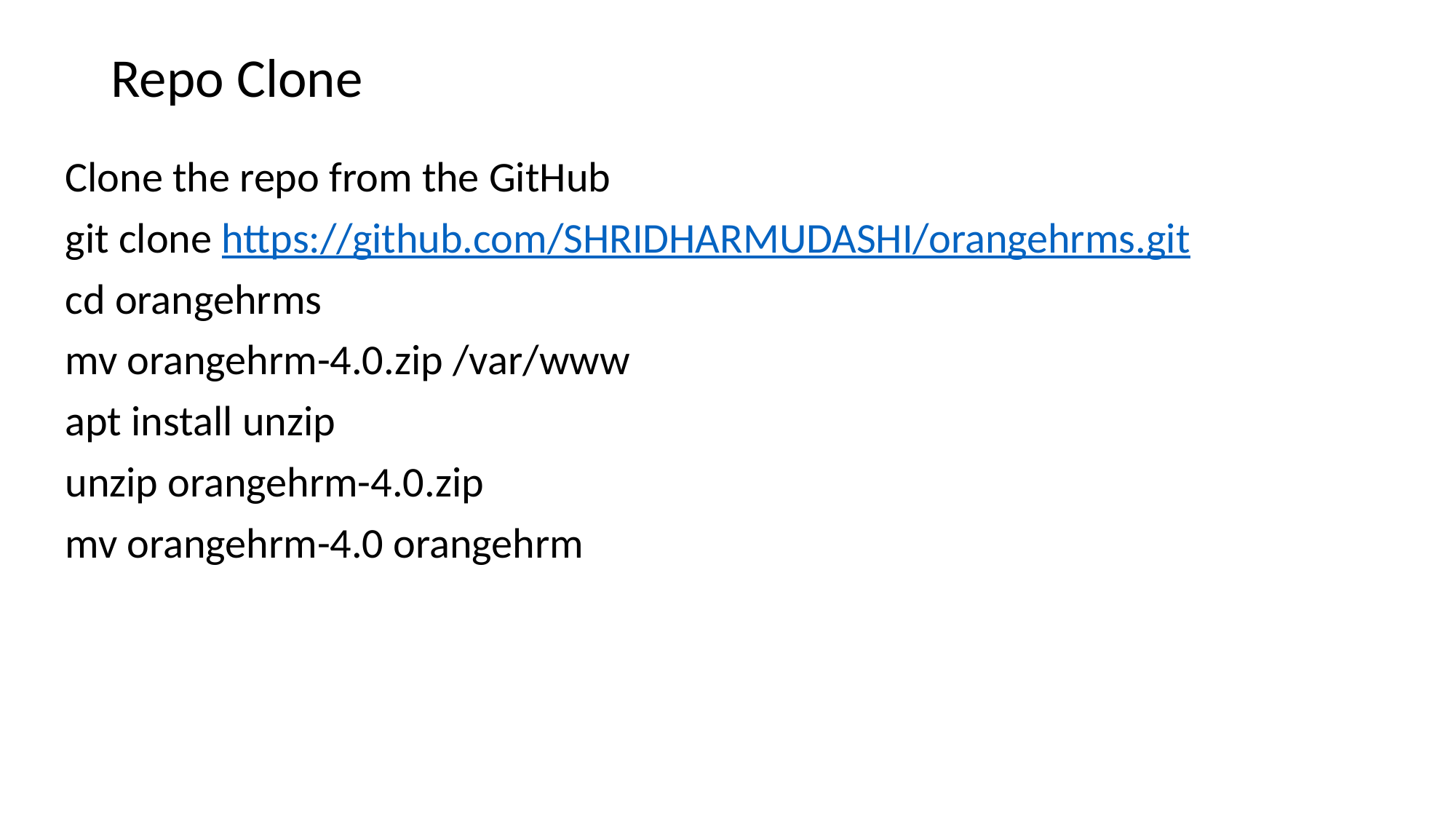

# Repo Clone
Clone the repo from the GitHub
git clone https://github.com/SHRIDHARMUDASHI/orangehrms.git
cd orangehrms
mv orangehrm-4.0.zip /var/www
apt install unzip
unzip orangehrm-4.0.zip
mv orangehrm-4.0 orangehrm